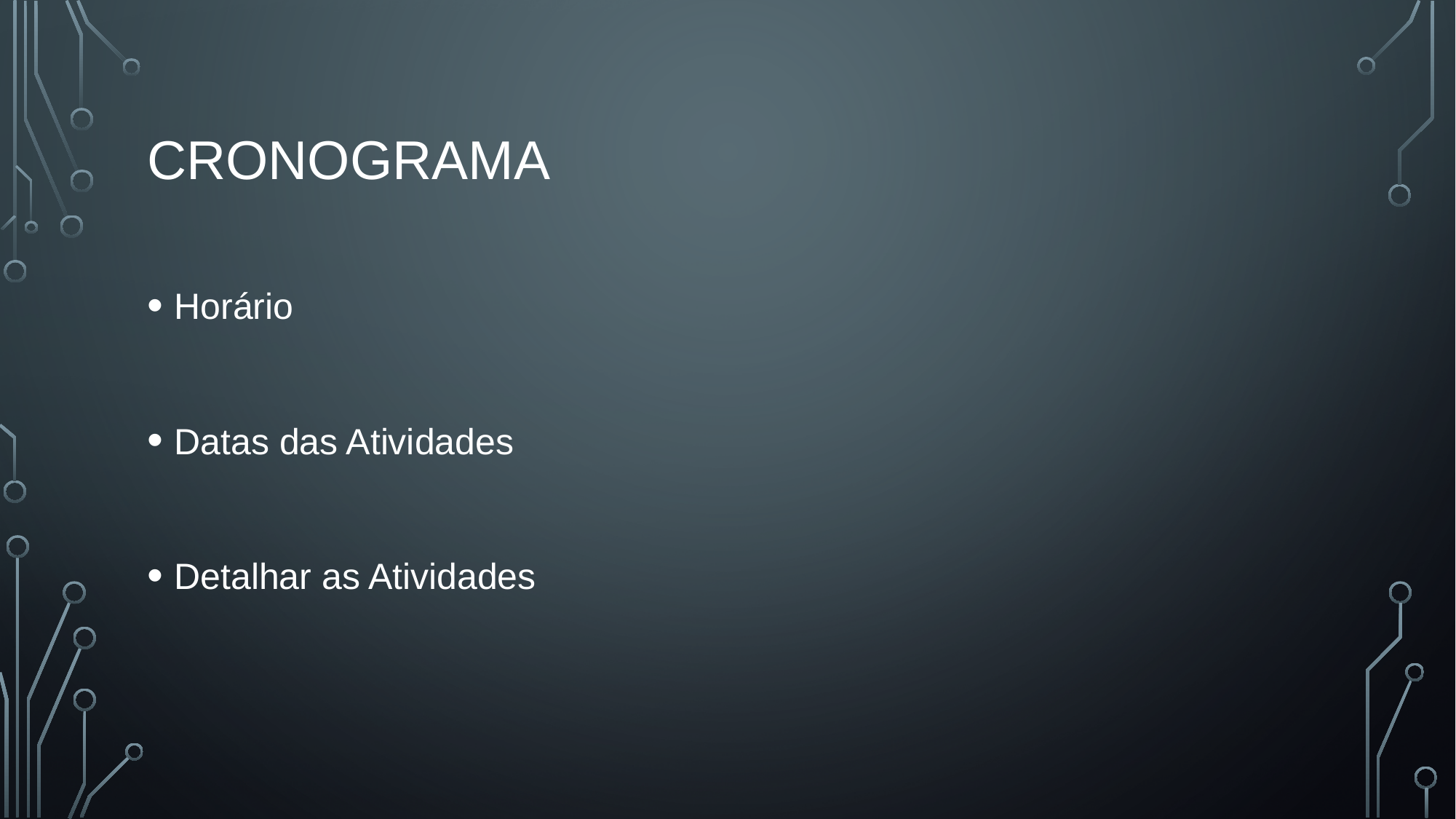

# cronograma
Horário

Datas das Atividades

Detalhar as Atividades